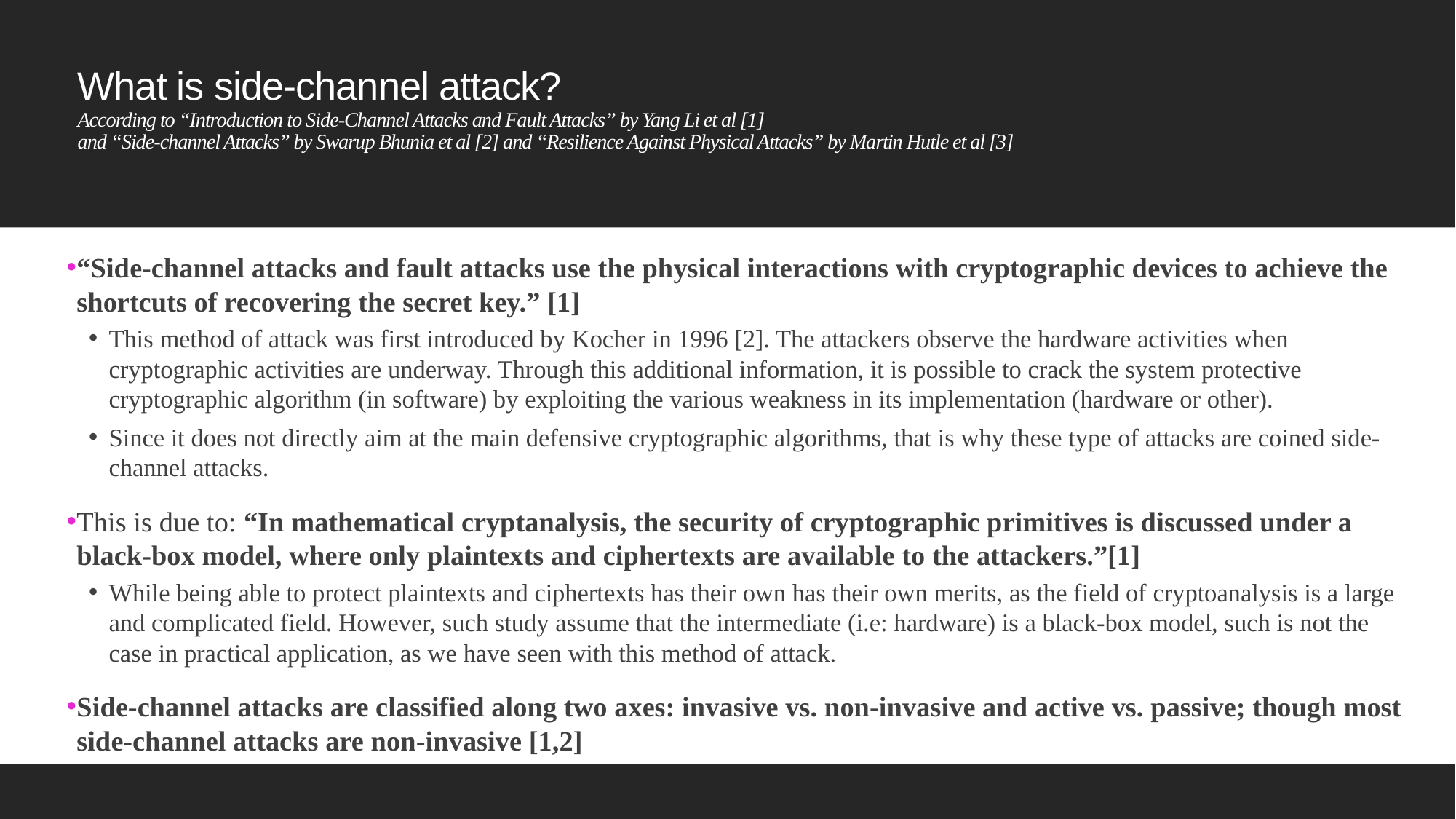

# What is side-channel attack? According to “Introduction to Side-Channel Attacks and Fault Attacks” by Yang Li et al [1] and “Side-channel Attacks” by Swarup Bhunia et al [2] and “Resilience Against Physical Attacks” by Martin Hutle et al [3]
“Side-channel attacks and fault attacks use the physical interactions with cryptographic devices to achieve the shortcuts of recovering the secret key.” [1]
This method of attack was first introduced by Kocher in 1996 [2]. The attackers observe the hardware activities when cryptographic activities are underway. Through this additional information, it is possible to crack the system protective cryptographic algorithm (in software) by exploiting the various weakness in its implementation (hardware or other).
Since it does not directly aim at the main defensive cryptographic algorithms, that is why these type of attacks are coined side-channel attacks.
This is due to: “In mathematical cryptanalysis, the security of cryptographic primitives is discussed under a black-box model, where only plaintexts and ciphertexts are available to the attackers.”[1]
While being able to protect plaintexts and ciphertexts has their own has their own merits, as the field of cryptoanalysis is a large and complicated field. However, such study assume that the intermediate (i.e: hardware) is a black-box model, such is not the case in practical application, as we have seen with this method of attack.
Side-channel attacks are classified along two axes: invasive vs. non-invasive and active vs. passive; though most side-channel attacks are non-invasive [1,2]